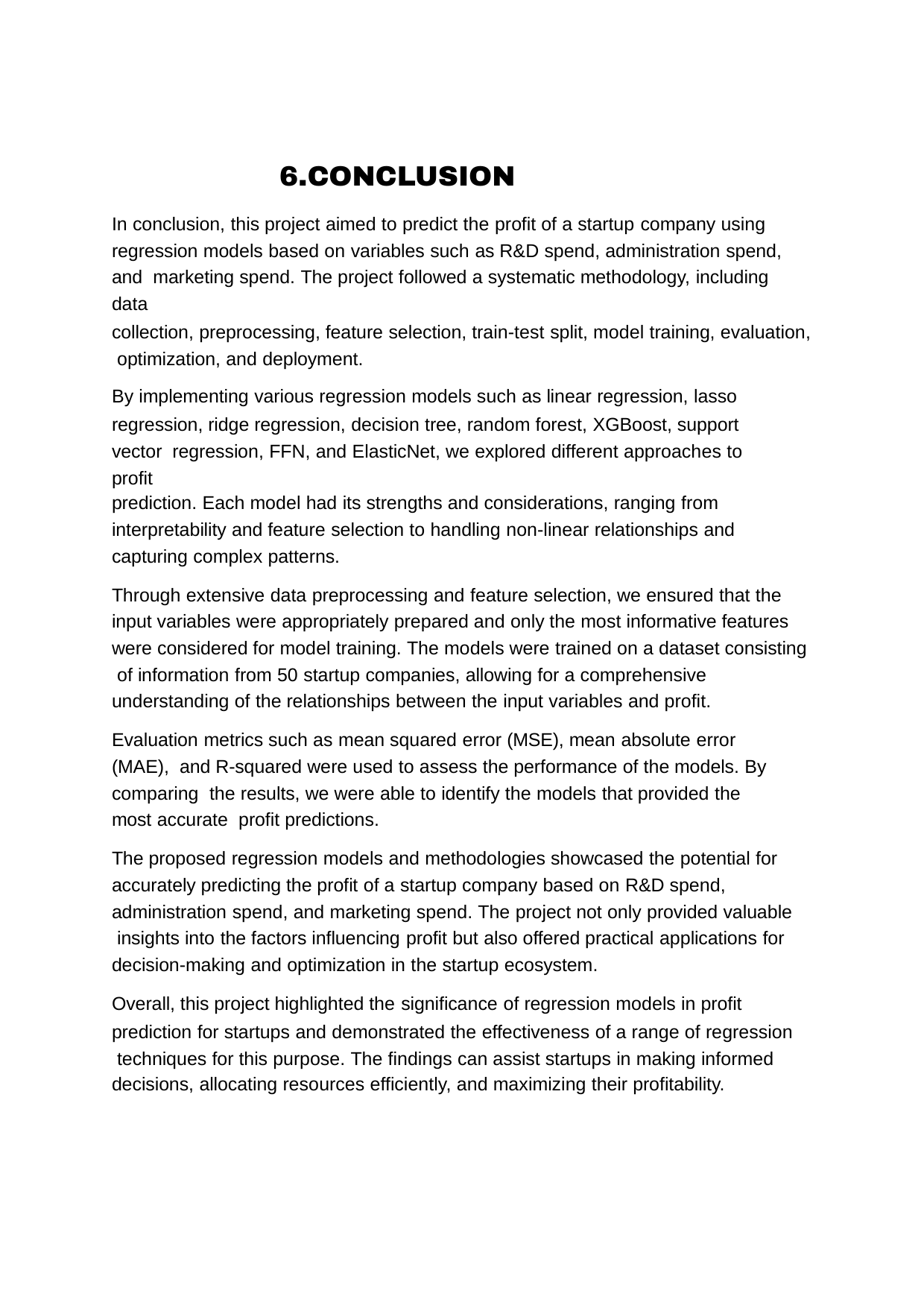

6.CONCLUSION
In conclusion, this project aimed to predict the profit of a startup company using
regression models based on variables such as R&D spend, administration spend, and  marketing spend. The project followed a systematic methodology, including data
collection, preprocessing, feature selection, train-test split, model training, evaluation,  optimization, and deployment.
By implementing various regression models such as linear regression, lasso
regression, ridge regression, decision tree, random forest, XGBoost, support vector  regression, FFN, and ElasticNet, we explored different approaches to profit
prediction. Each model had its strengths and considerations, ranging from
interpretability and feature selection to handling non-linear relationships and  capturing complex patterns.
Through extensive data preprocessing and feature selection, we ensured that the  input variables were appropriately prepared and only the most informative features  were considered for model training. The models were trained on a dataset consisting  of information from 50 startup companies, allowing for a comprehensive
understanding of the relationships between the input variables and profit.
Evaluation metrics such as mean squared error (MSE), mean absolute error (MAE),  and R-squared were used to assess the performance of the models. By comparing  the results, we were able to identify the models that provided the most accurate  profit predictions.
The proposed regression models and methodologies showcased the potential for  accurately predicting the profit of a startup company based on R&D spend,  administration spend, and marketing spend. The project not only provided valuable  insights into the factors influencing profit but also offered practical applications for  decision-making and optimization in the startup ecosystem.
Overall, this project highlighted the significance of regression models in profit
prediction for startups and demonstrated the effectiveness of a range of regression  techniques for this purpose. The findings can assist startups in making informed
decisions, allocating resources efficiently, and maximizing their profitability.